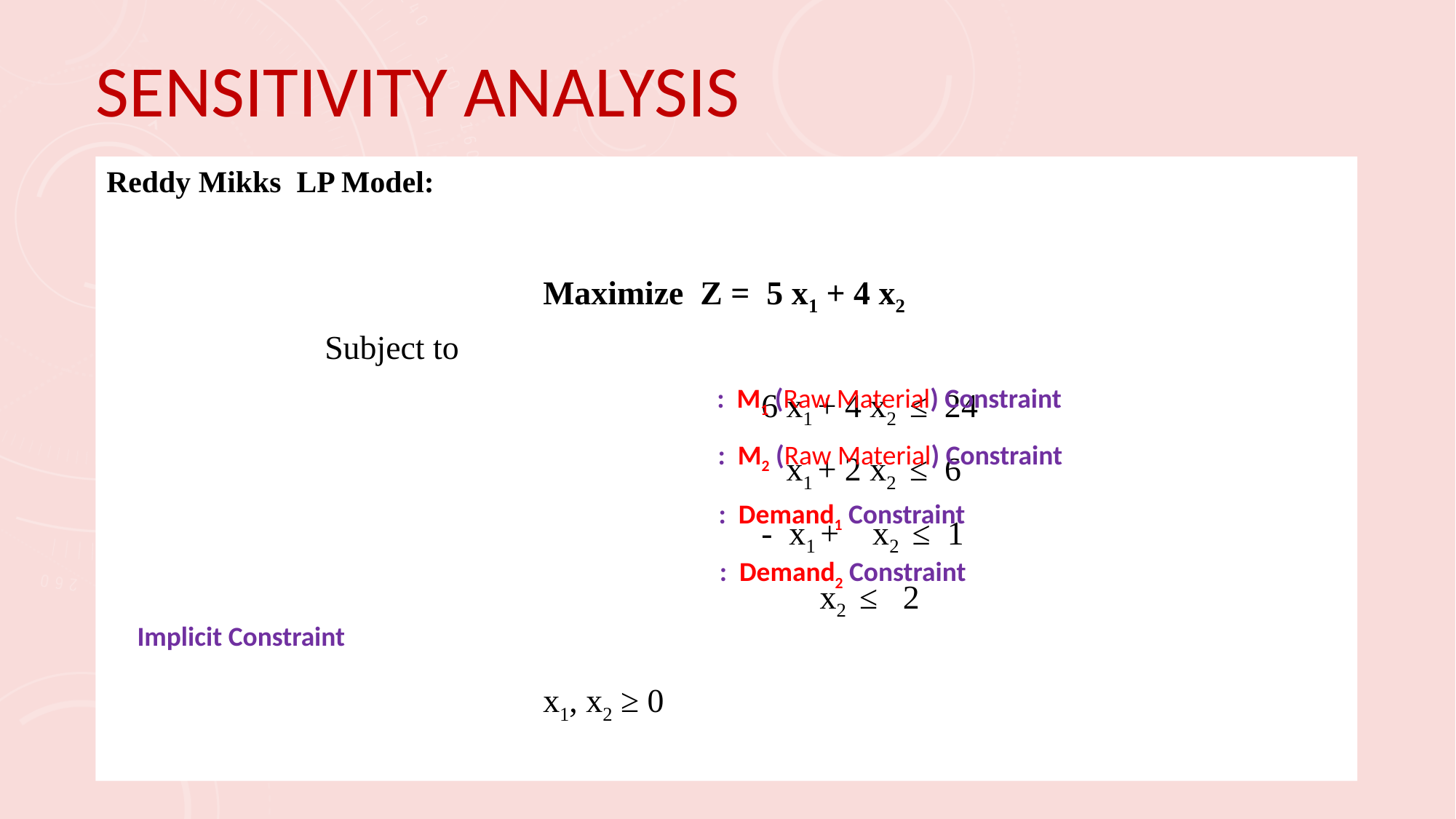

# Sensitivity analysis
Reddy Mikks  LP Model:

				Maximize  Z =  5 x1 + 4 x2
		Subject to
						6 x1 + 4 x2  ≤  24
						   x1 + 2 x2  ≤  6
						-  x1 +    x2  ≤  1
					         	       x2  ≤   2
		       	 	x1, x2 ≥ 0

 :  M1 (Raw Material) Constraint
 :  M2 (Raw Material) Constraint
 :  Demand1 Constraint
 :  Demand2 Constraint
  Implicit Constraint